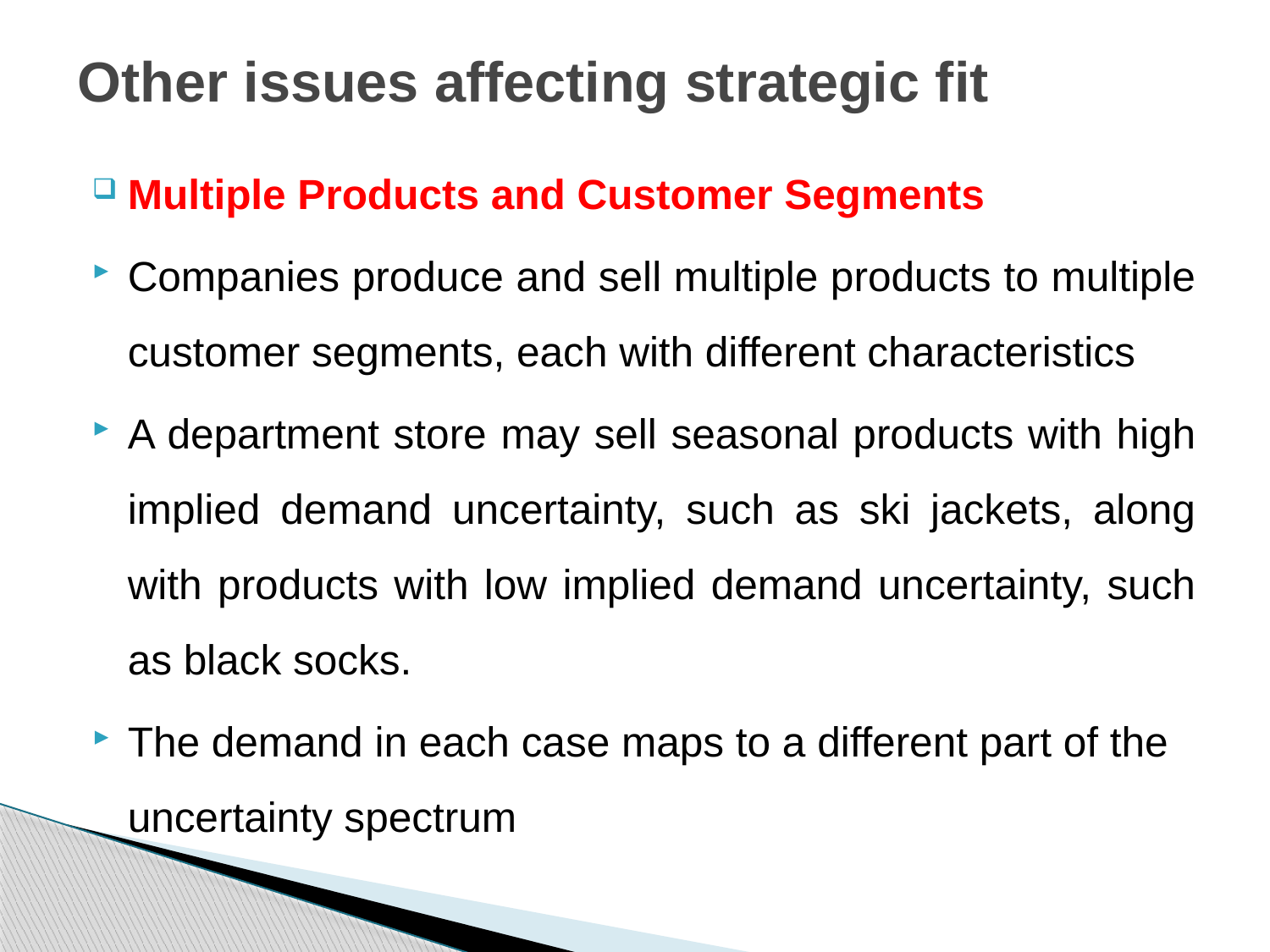

# Other issues affecting strategic fit
Multiple Products and Customer Segments
Companies produce and sell multiple products to multiple customer segments, each with different characteristics
A department store may sell seasonal products with high implied demand uncertainty, such as ski jackets, along with products with low implied demand uncertainty, such as black socks.
The demand in each case maps to a different part of the uncertainty spectrum